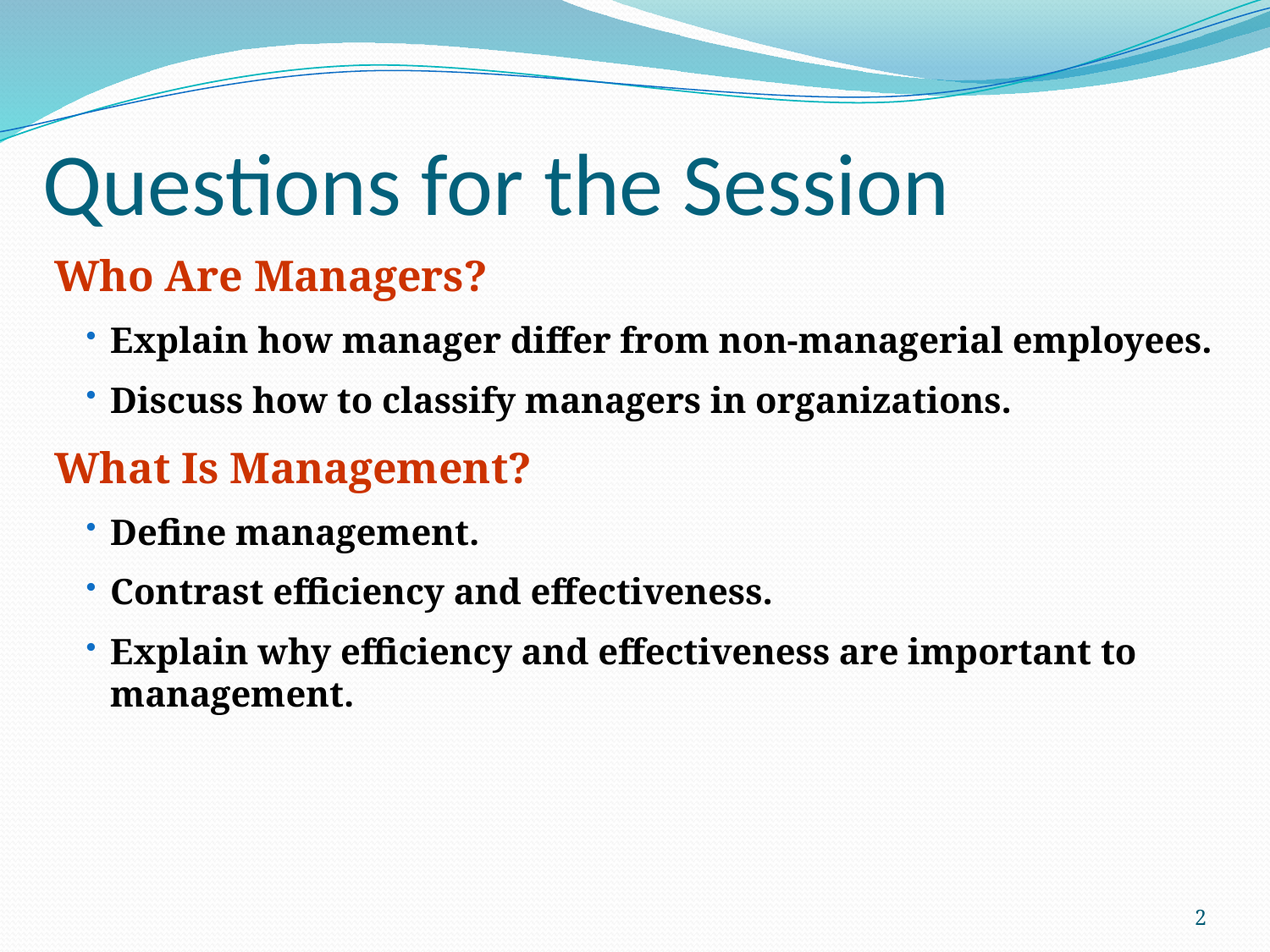

# Questions for the Session
Who Are Managers?
Explain how manager differ from non-managerial employees.
Discuss how to classify managers in organizations.
What Is Management?
Define management.
Contrast efficiency and effectiveness.
Explain why efficiency and effectiveness are important to management.

2